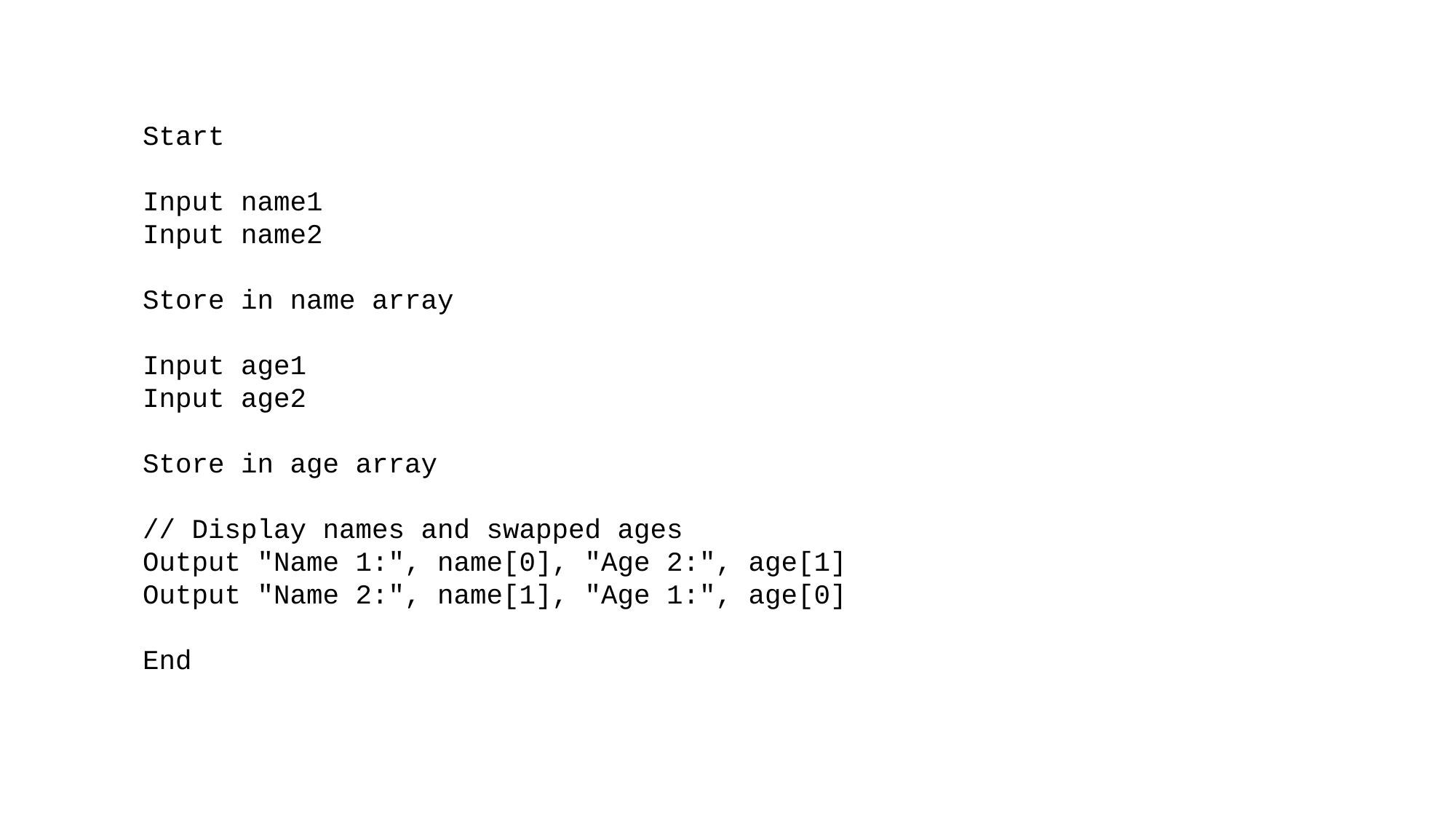

Start

Input name1
Input name2

Store in name array

Input age1
Input age2

Store in age array

// Display names and swapped ages
Output "Name 1:", name[0], "Age 2:", age[1]
Output "Name 2:", name[1], "Age 1:", age[0]

End